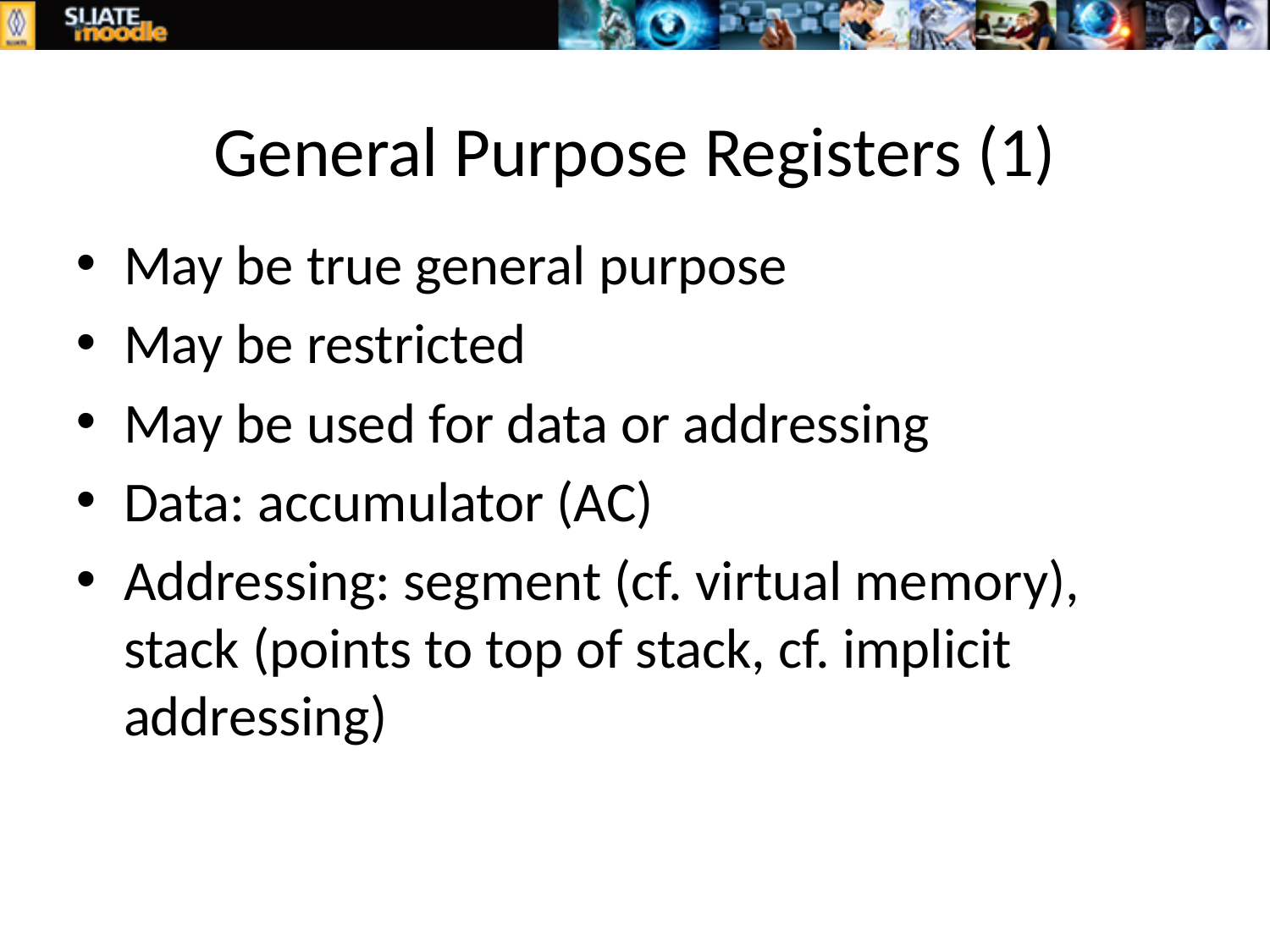

# General Purpose Registers (1)
May be true general purpose
May be restricted
May be used for data or addressing
Data: accumulator (AC)
Addressing: segment (cf. virtual memory), stack (points to top of stack, cf. implicit addressing)